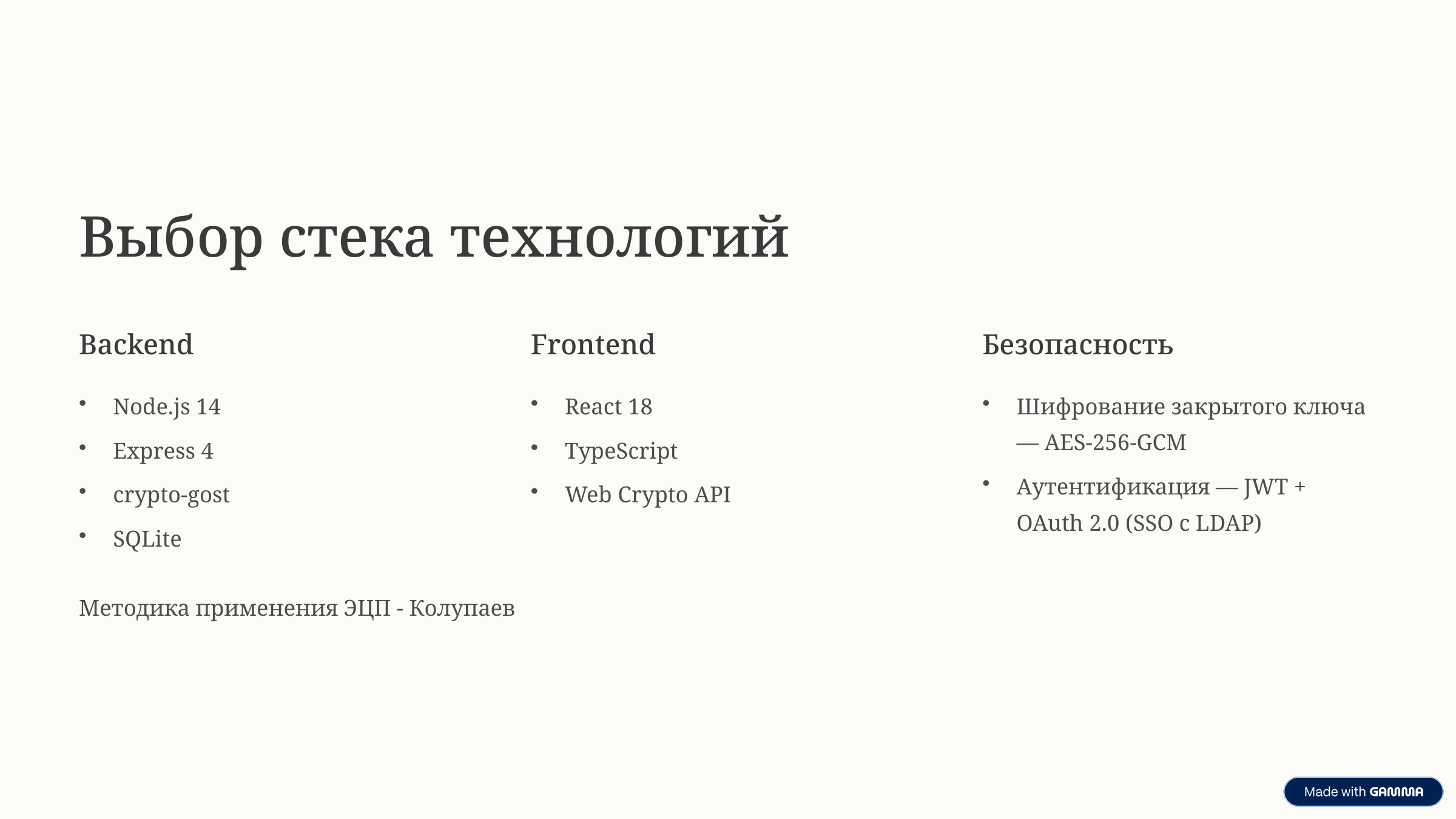

Выбор стека технологий
Backend
Frontend
Безопасность
Node.js 14
React 18
Шифрование закрытого ключа — AES‑256‑GCM
Express 4
TypeScript
Аутентификация — JWT + OAuth 2.0 (SSO с LDAP)
crypto‑gost
Web Crypto API
SQLite
Методика применения ЭЦП - Колупаев